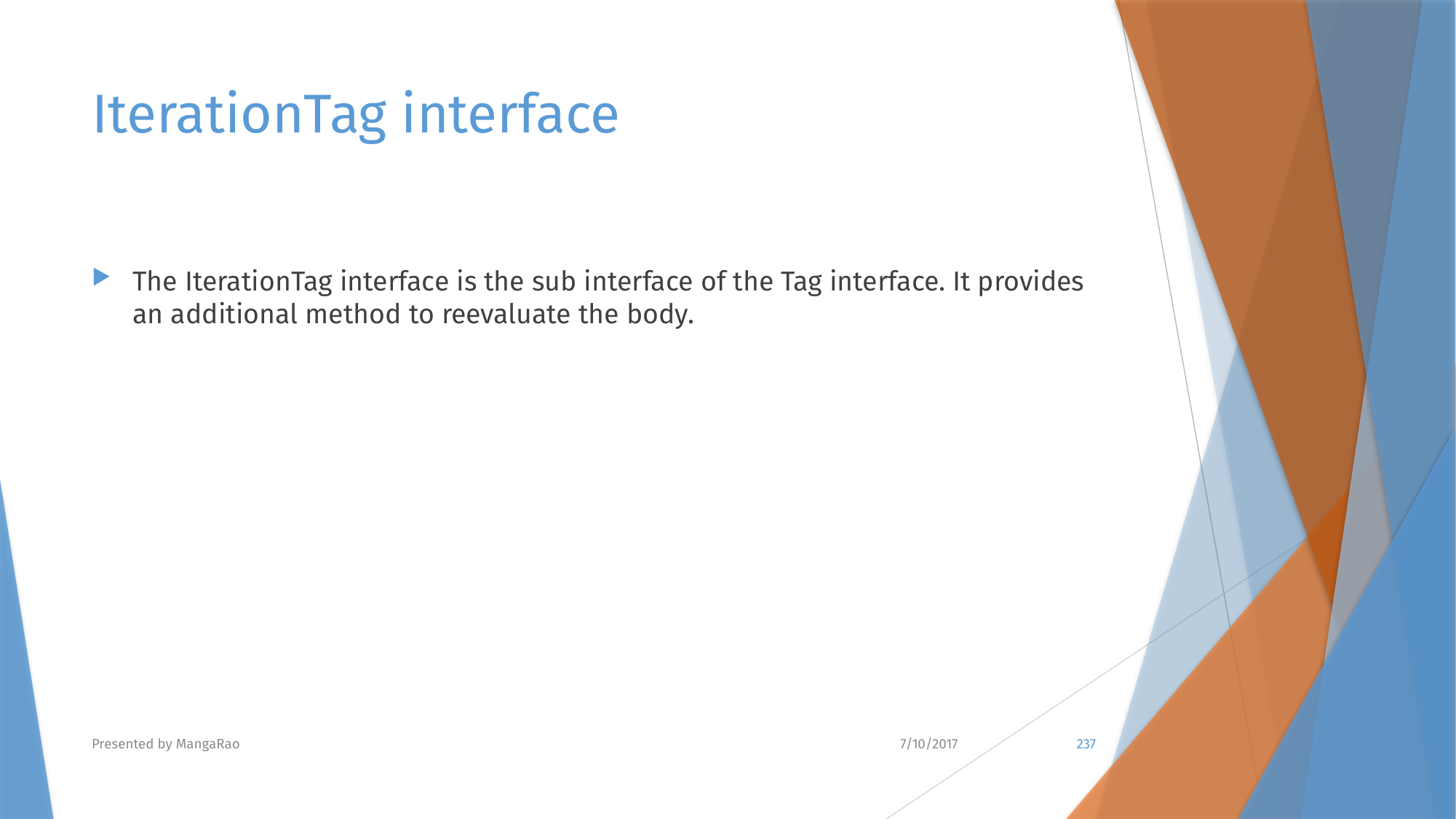

# IterationTag interface
The IterationTag interface is the sub interface of the Tag interface. It provides an additional method to reevaluate the body.
Presented by MangaRao
7/10/2017
237